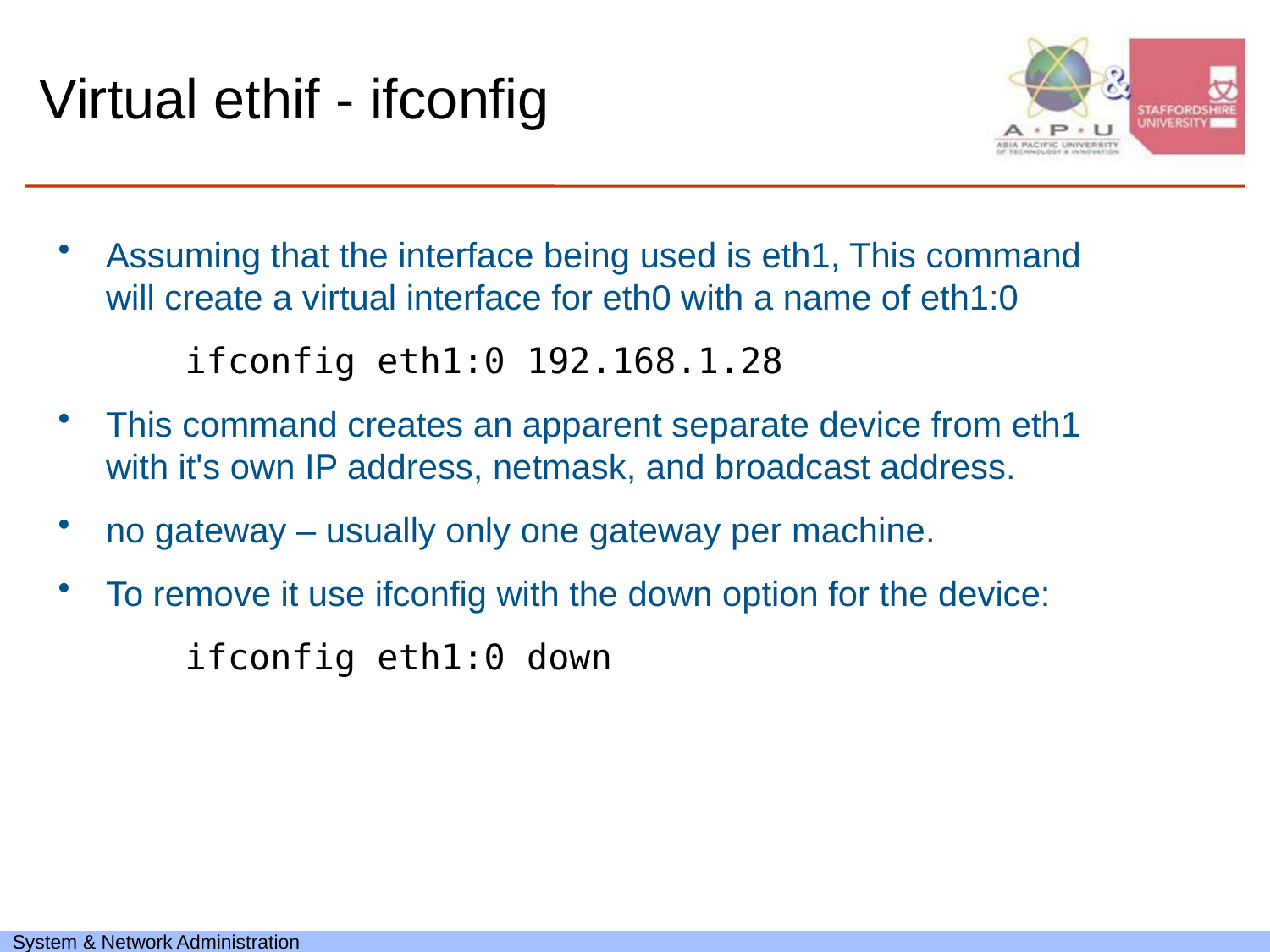

# Virtual ethif - ifconfig
Assuming that the interface being used is eth1, This command will create a virtual interface for eth0 with a name of eth1:0
	ifconfig eth1:0 192.168.1.28
This command creates an apparent separate device from eth1 with it's own IP address, netmask, and broadcast address.
no gateway – usually only one gateway per machine.
To remove it use ifconfig with the down option for the device:
	ifconfig eth1:0 down